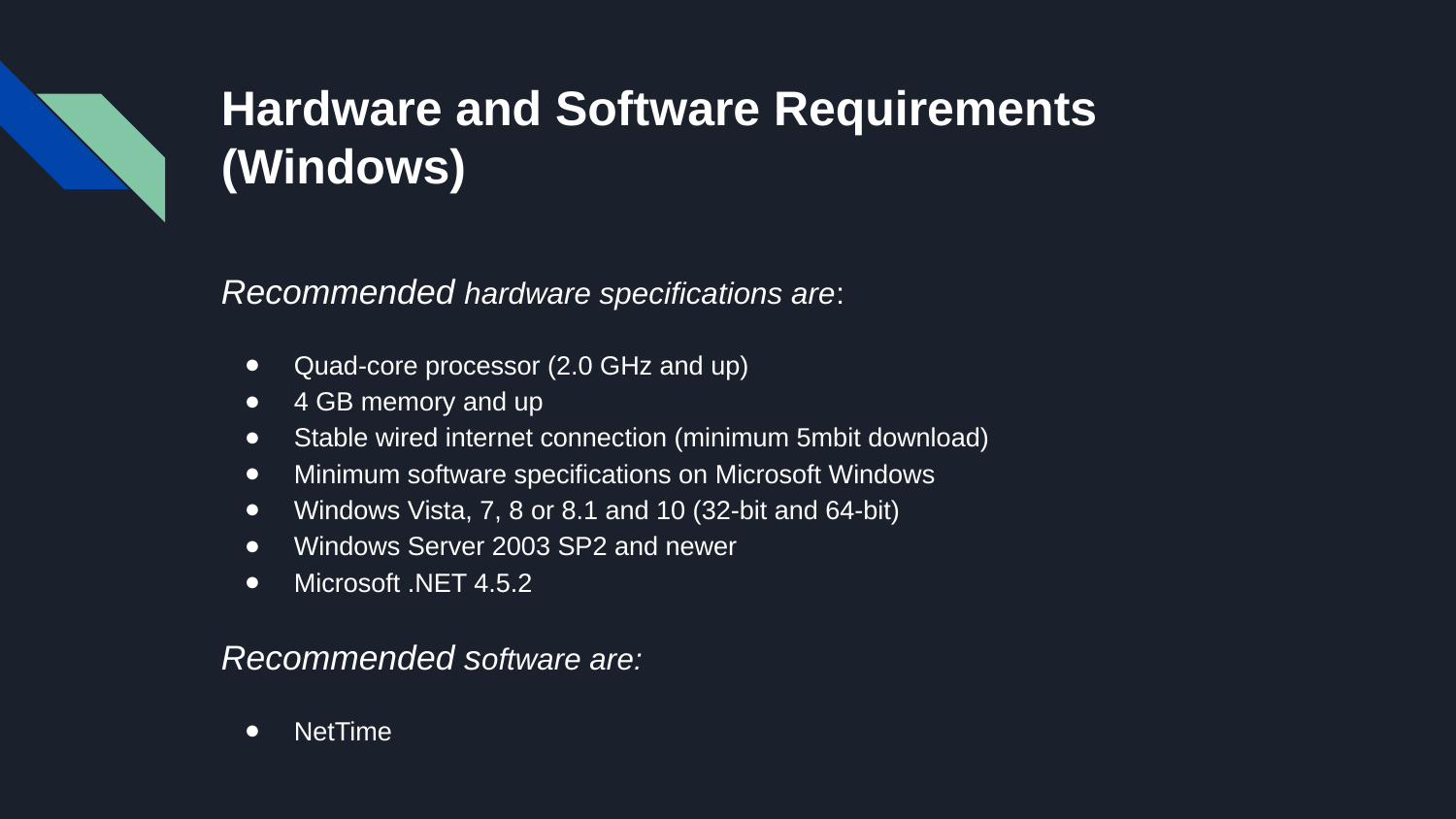

# Hardware and Software Requirements (Windows)
Recommended hardware specifications are:
Quad-core processor (2.0 GHz and up)
4 GB memory and up
Stable wired internet connection (minimum 5mbit download)
Minimum software specifications on Microsoft Windows
Windows Vista, 7, 8 or 8.1 and 10 (32-bit and 64-bit)
Windows Server 2003 SP2 and newer
Microsoft .NET 4.5.2
Recommended software are:
NetTime